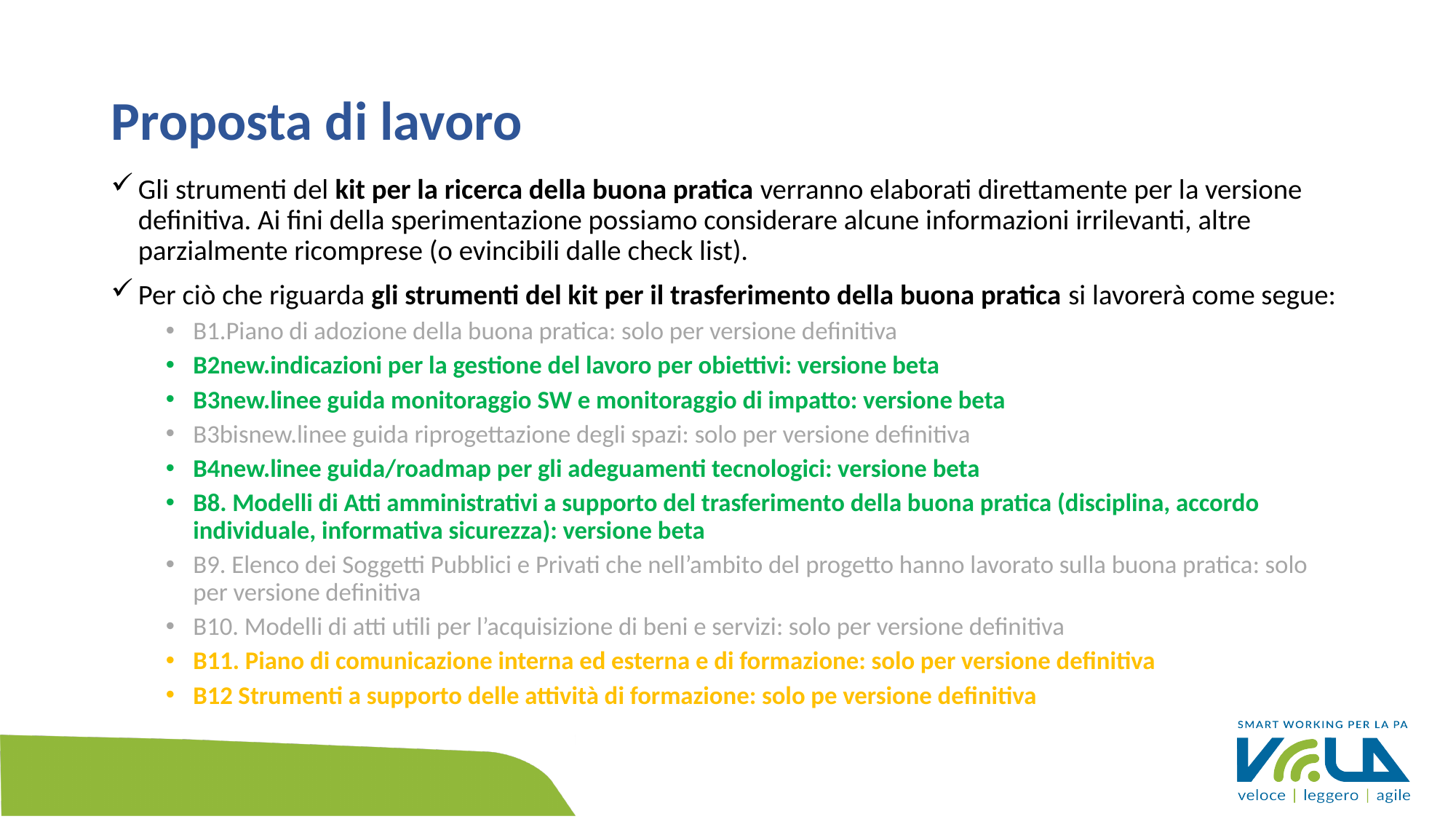

# Proposta di lavoro
Gli strumenti del kit per la ricerca della buona pratica verranno elaborati direttamente per la versione definitiva. Ai fini della sperimentazione possiamo considerare alcune informazioni irrilevanti, altre parzialmente ricomprese (o evincibili dalle check list).
Per ciò che riguarda gli strumenti del kit per il trasferimento della buona pratica si lavorerà come segue:
B1.Piano di adozione della buona pratica: solo per versione definitiva
B2new.indicazioni per la gestione del lavoro per obiettivi: versione beta
B3new.linee guida monitoraggio SW e monitoraggio di impatto: versione beta
B3bisnew.linee guida riprogettazione degli spazi: solo per versione definitiva
B4new.linee guida/roadmap per gli adeguamenti tecnologici: versione beta
B8. Modelli di Atti amministrativi a supporto del trasferimento della buona pratica (disciplina, accordo individuale, informativa sicurezza): versione beta
B9. Elenco dei Soggetti Pubblici e Privati che nell’ambito del progetto hanno lavorato sulla buona pratica: solo per versione definitiva
B10. Modelli di atti utili per l’acquisizione di beni e servizi: solo per versione definitiva
B11. Piano di comunicazione interna ed esterna e di formazione: solo per versione definitiva
B12 Strumenti a supporto delle attività di formazione: solo pe versione definitiva